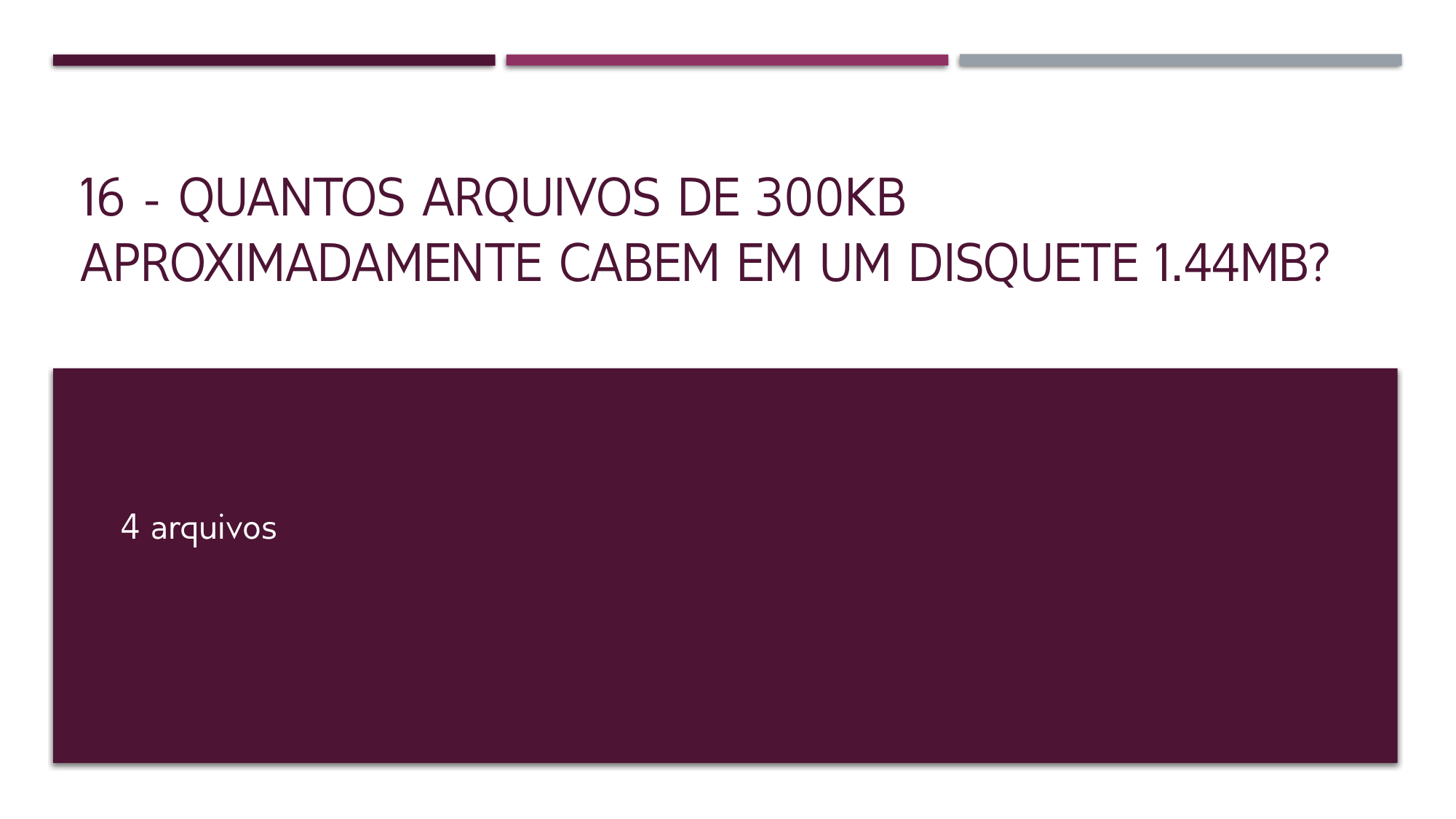

# 16 - Quantos arquivos de 300KB aproximadamente cabem em um disquete 1.44MB?

4 arquivos